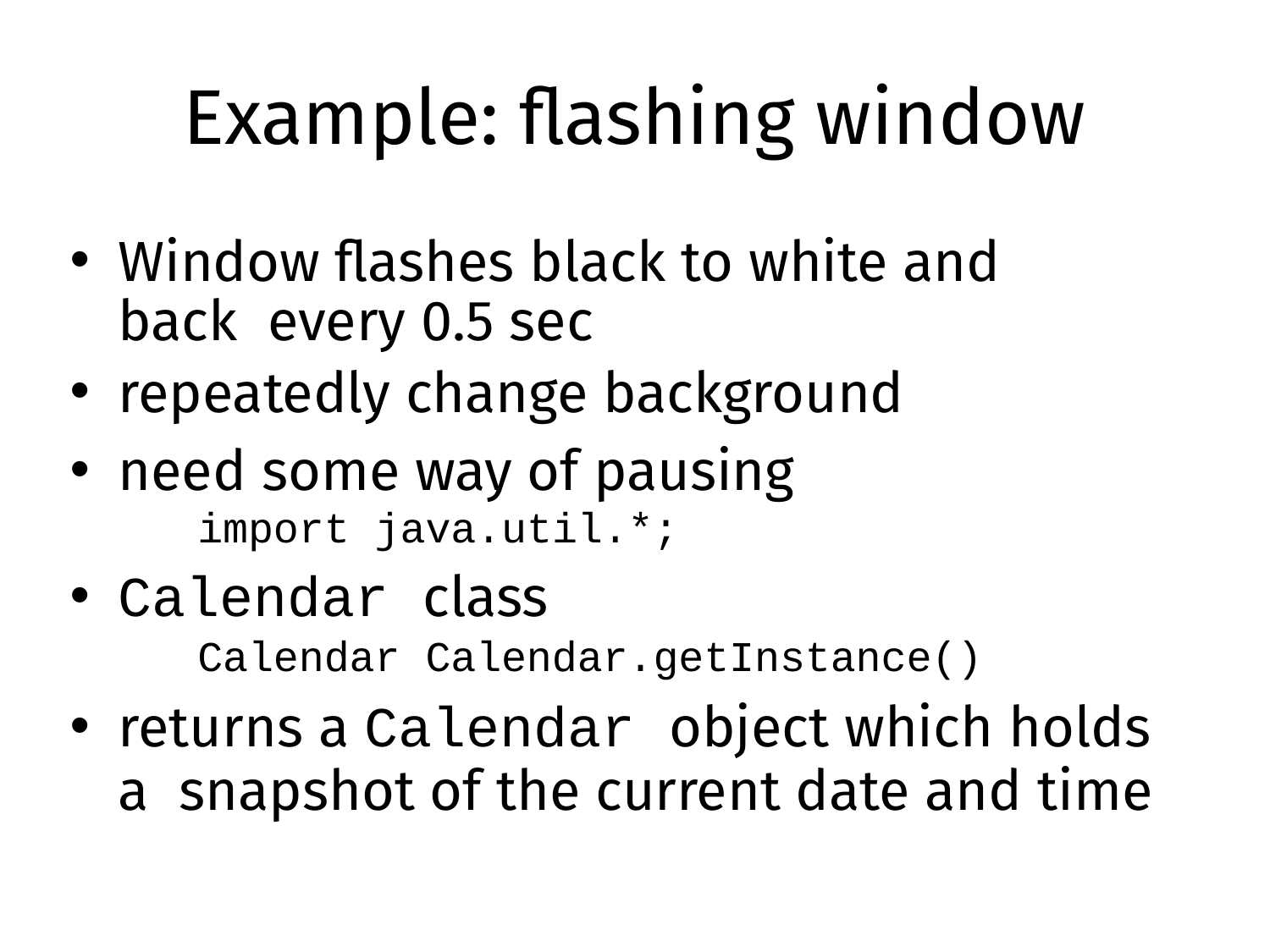

# Example: flashing window
Window flashes black to white and back  every 0.5 sec
repeatedly change background
need some way of pausing
import java.util.*;
Calendar class
Calendar Calendar.getInstance()
returns a Calendar object which holds a  snapshot of the current date and time